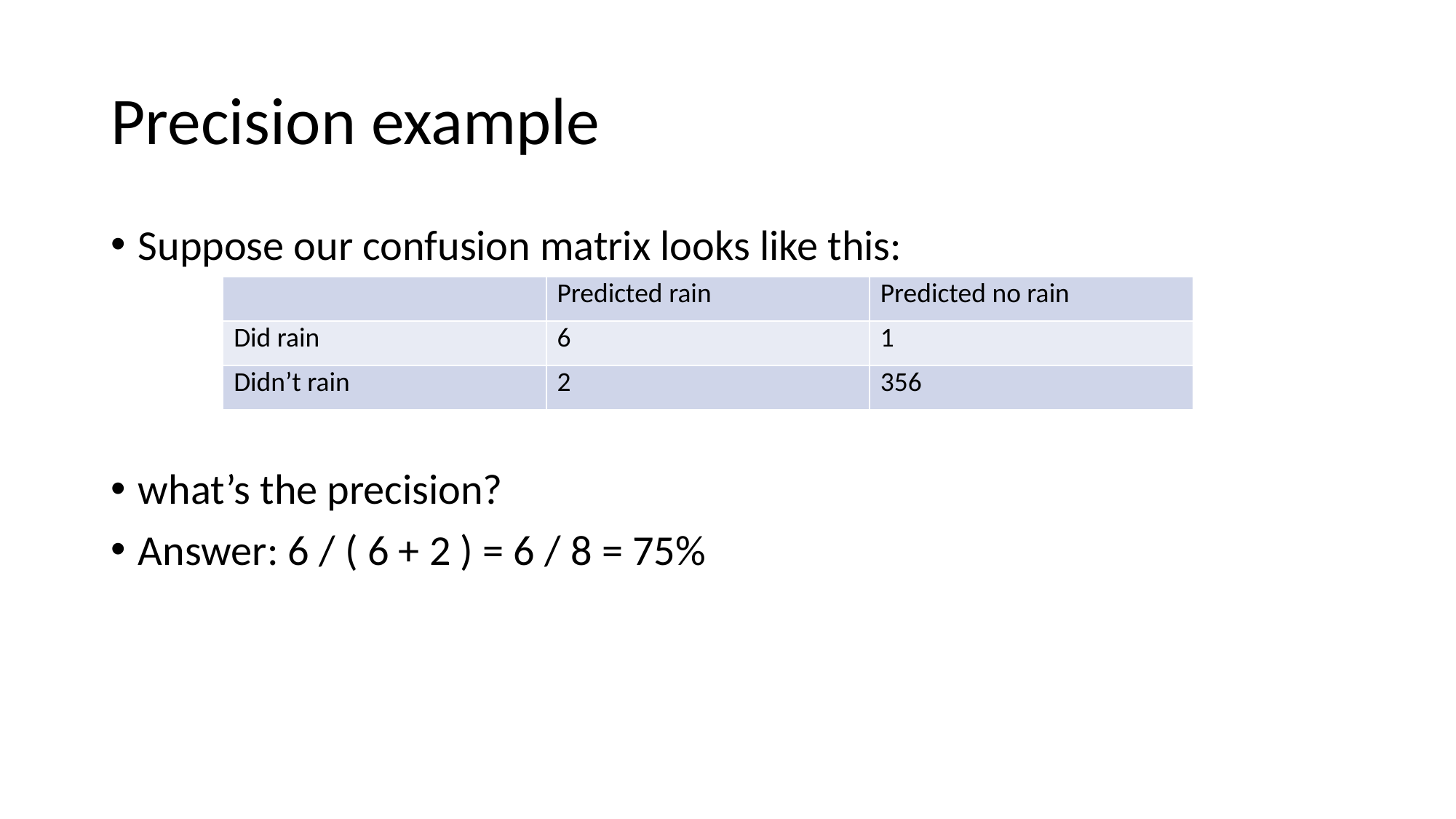

# Precision example
Suppose our confusion matrix looks like this:

what’s the precision?
Answer: 6 / ( 6 + 2 ) = 6 / 8 = 75%

|  | Predicted rain | Predicted no rain |
| --- | --- | --- |
| Did rain | 6 | 1 |
| Didn’t rain | 2 | 356 |